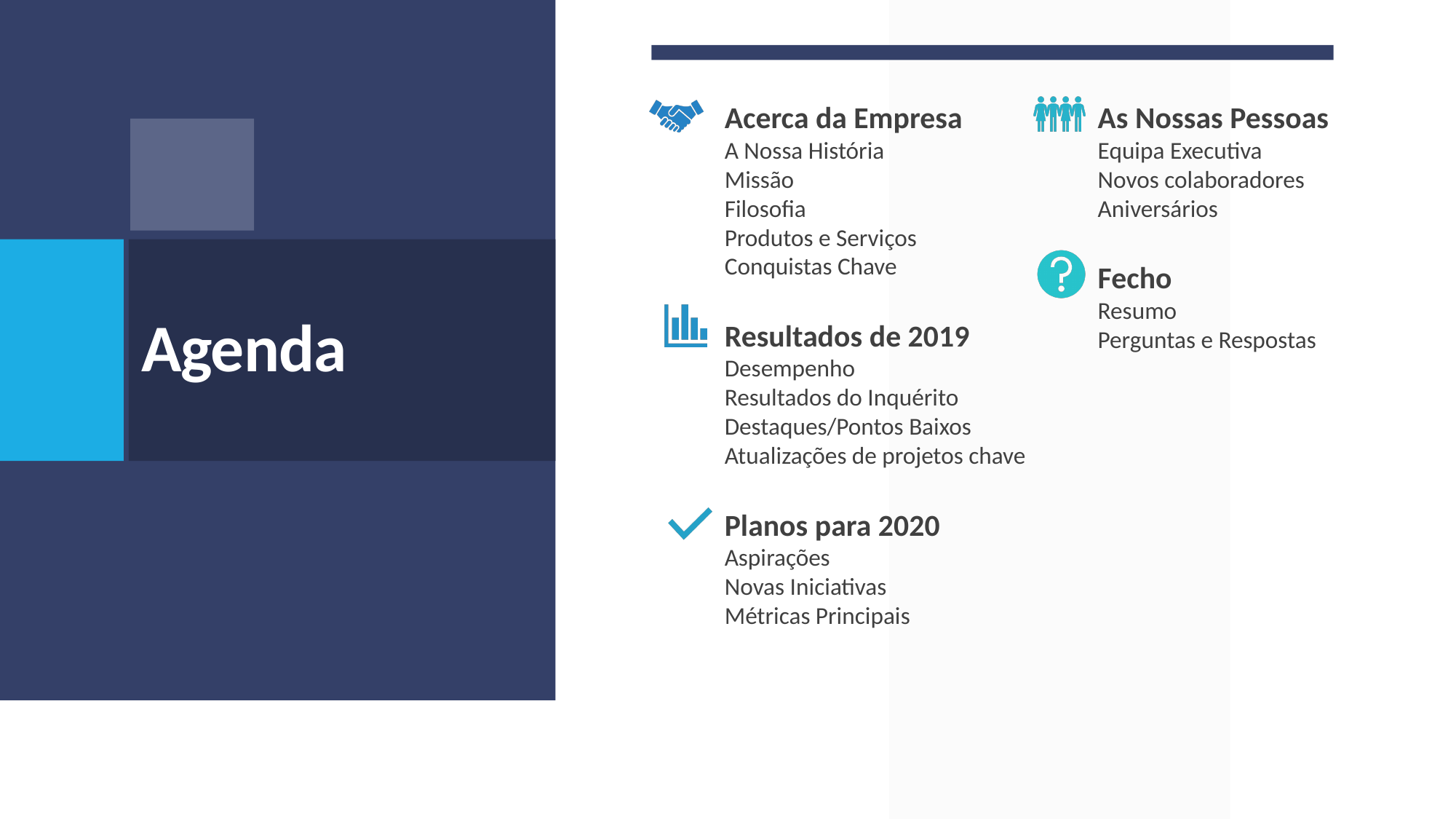

Acerca da Empresa
A Nossa História
Missão
Filosofia
Produtos e Serviços
Conquistas Chave

Resultados de 2019
Desempenho
Resultados do Inquérito
Destaques/Pontos Baixos
Atualizações de projetos chave

Planos para 2020
Aspirações
Novas Iniciativas
Métricas Principais
As Nossas Pessoas
Equipa Executiva
Novos colaboradores
Aniversários

Fecho
Resumo
Perguntas e Respostas
# Agenda